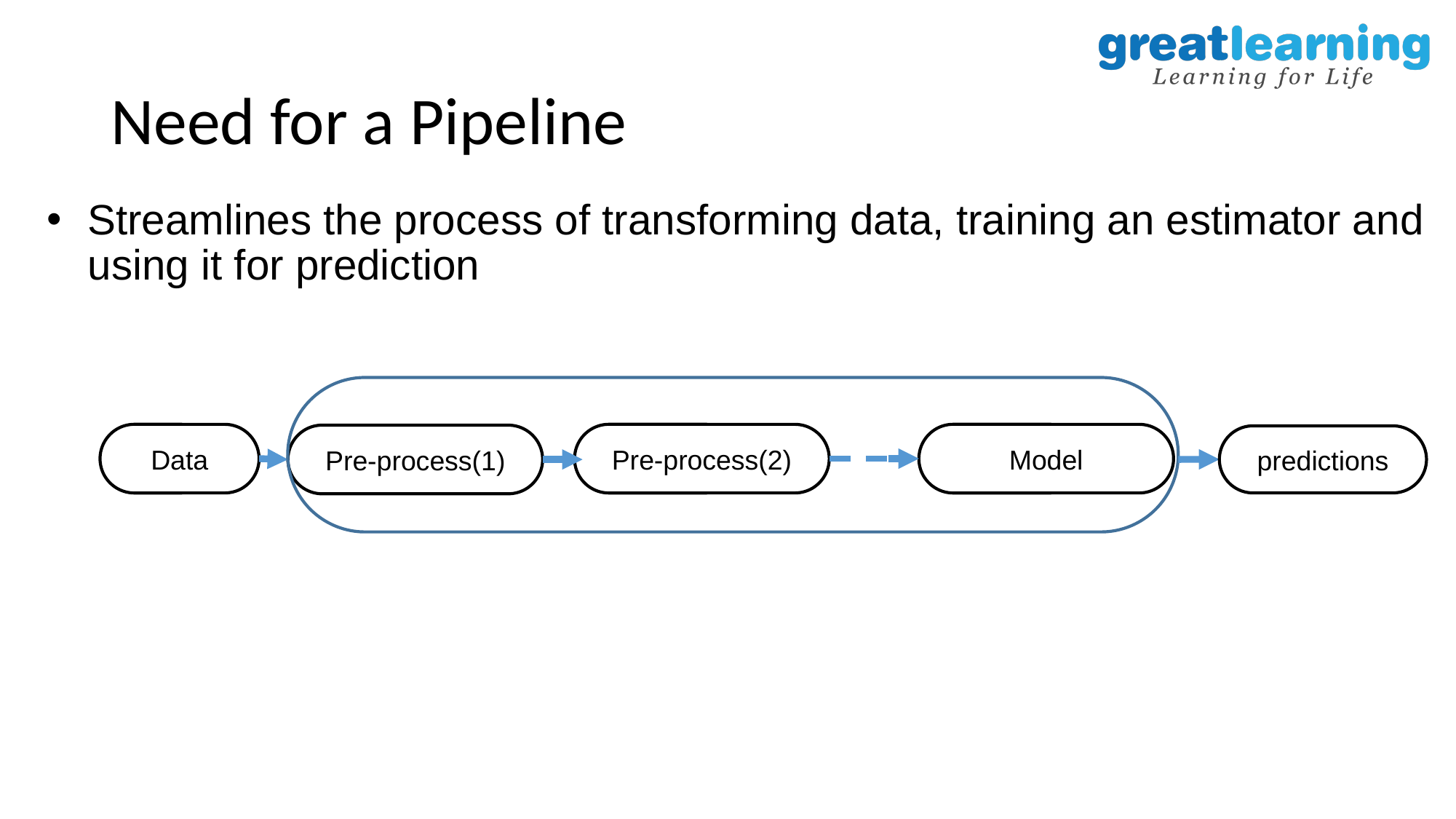

# Need for a Pipeline
Streamlines the process of transforming data, training an estimator and using it for prediction

Data
Pre-process(2)
Model
Pre-process(1)
predictions